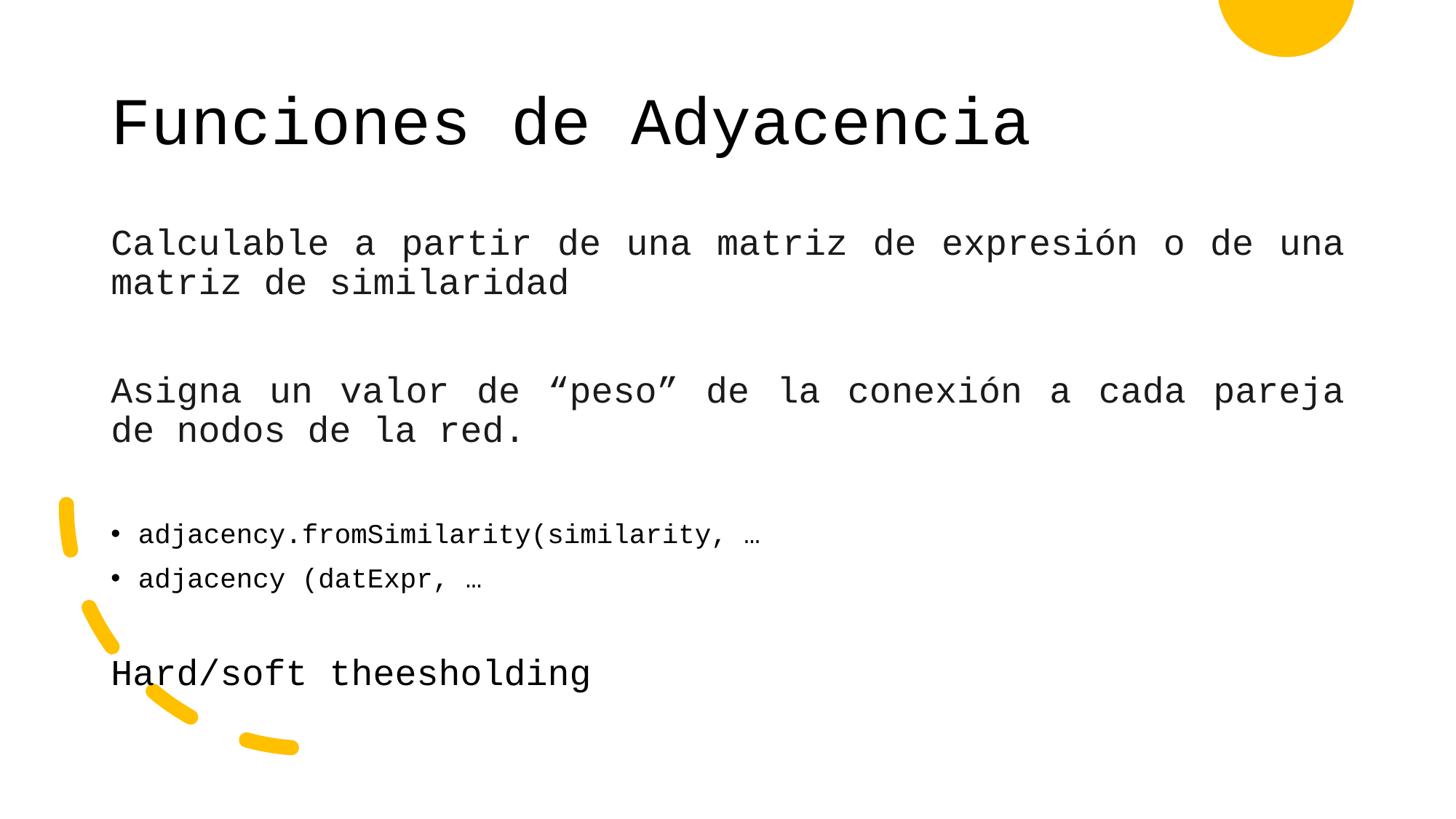

# Funciones de Adyacencia
Calculable a partir de una matriz de expresión o de una matriz de similaridad

Asigna un valor de “peso” de la conexión a cada pareja de nodos de la red.

adjacency.fromSimilarity(similarity, …
adjacency (datExpr, …

Hard/soft theesholding